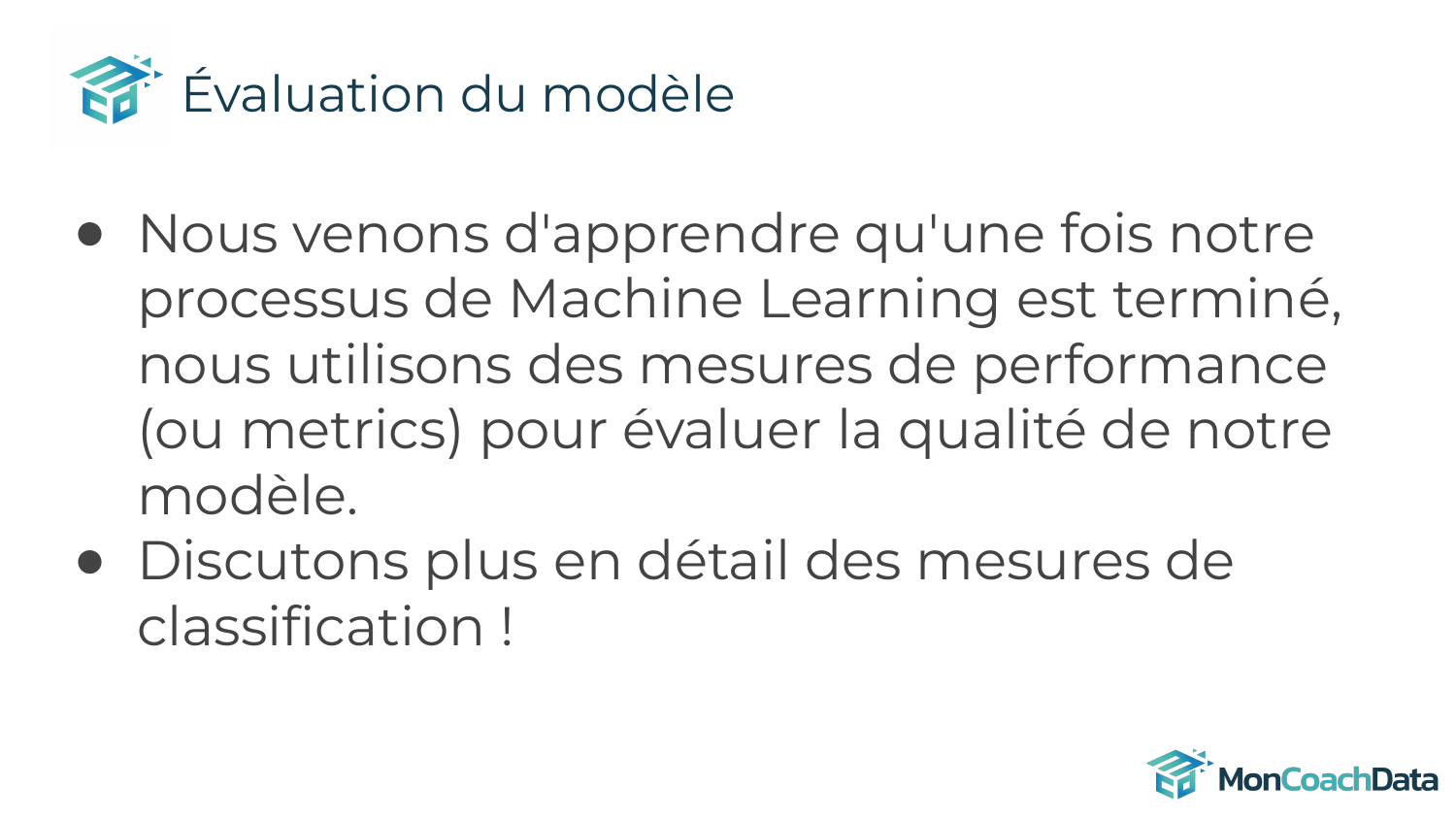

# Évaluation du modèle

Nous venons d'apprendre qu'une fois notre processus de Machine Learning est terminé, nous utilisons des mesures de performance (ou metrics) pour évaluer la qualité de notre modèle.
Discutons plus en détail des mesures de classification !